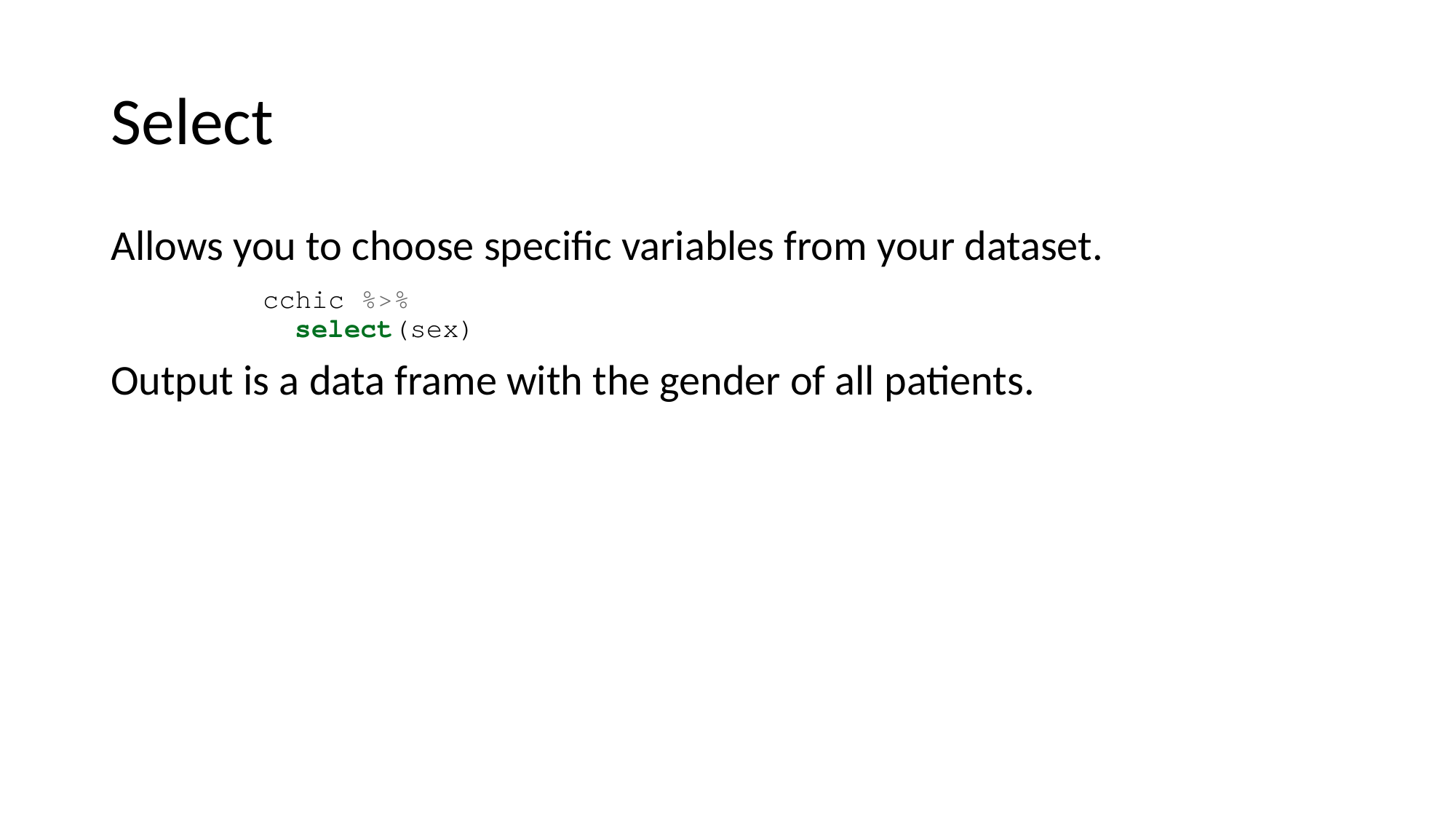

# Select
Allows you to choose specific variables from your dataset.
cchic %>%
  select(sex)
Output is a data frame with the gender of all patients.